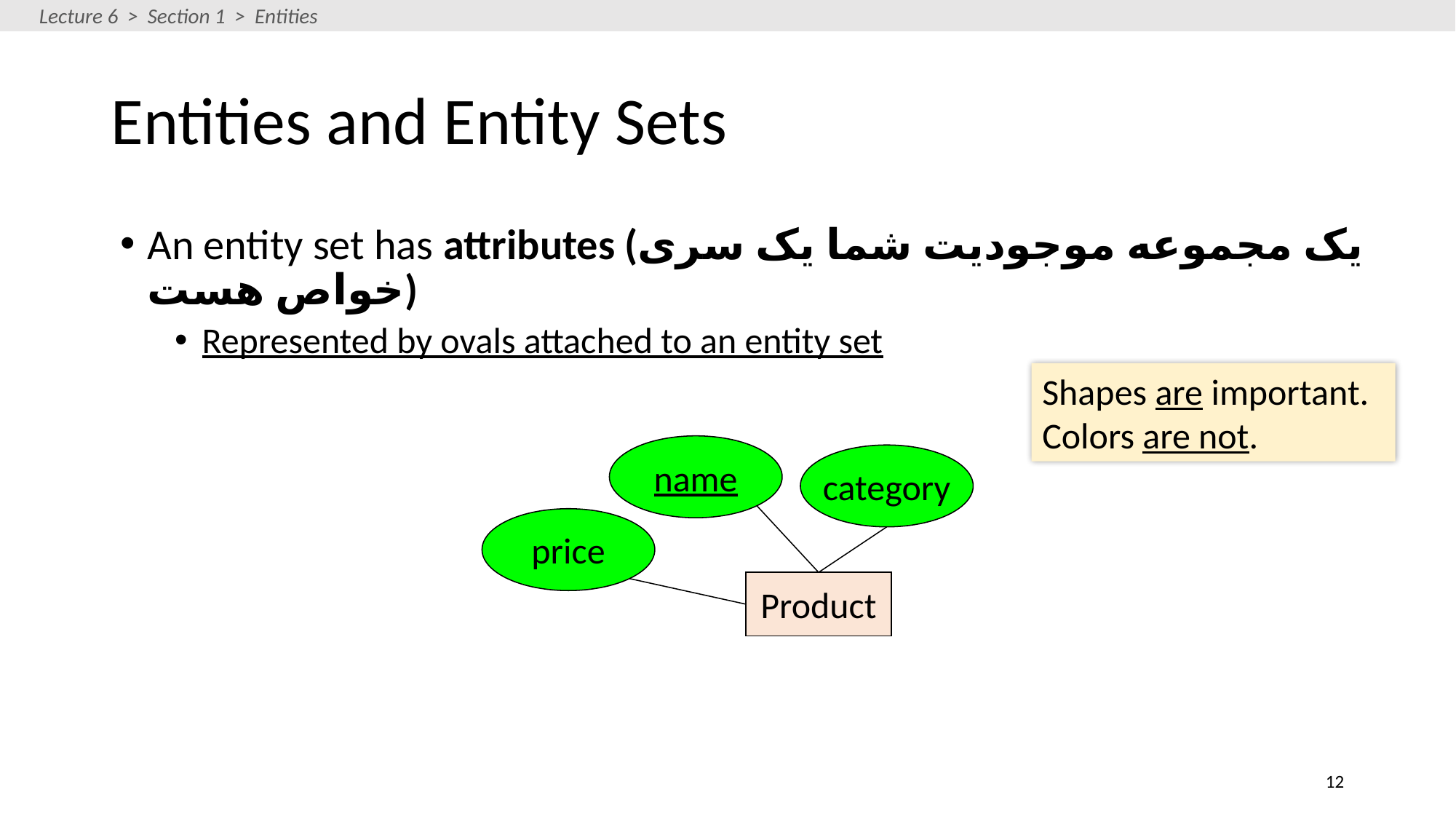

Lecture 6  >  Section 1  >  Entities
# Entities and Entity Sets
An entity set has attributes (یک مجموعه موجودیت شما یک سری خواص هست)
Represented by ovals attached to an entity set

Shapes are important. Colors are not.
name
category
price
Product
12